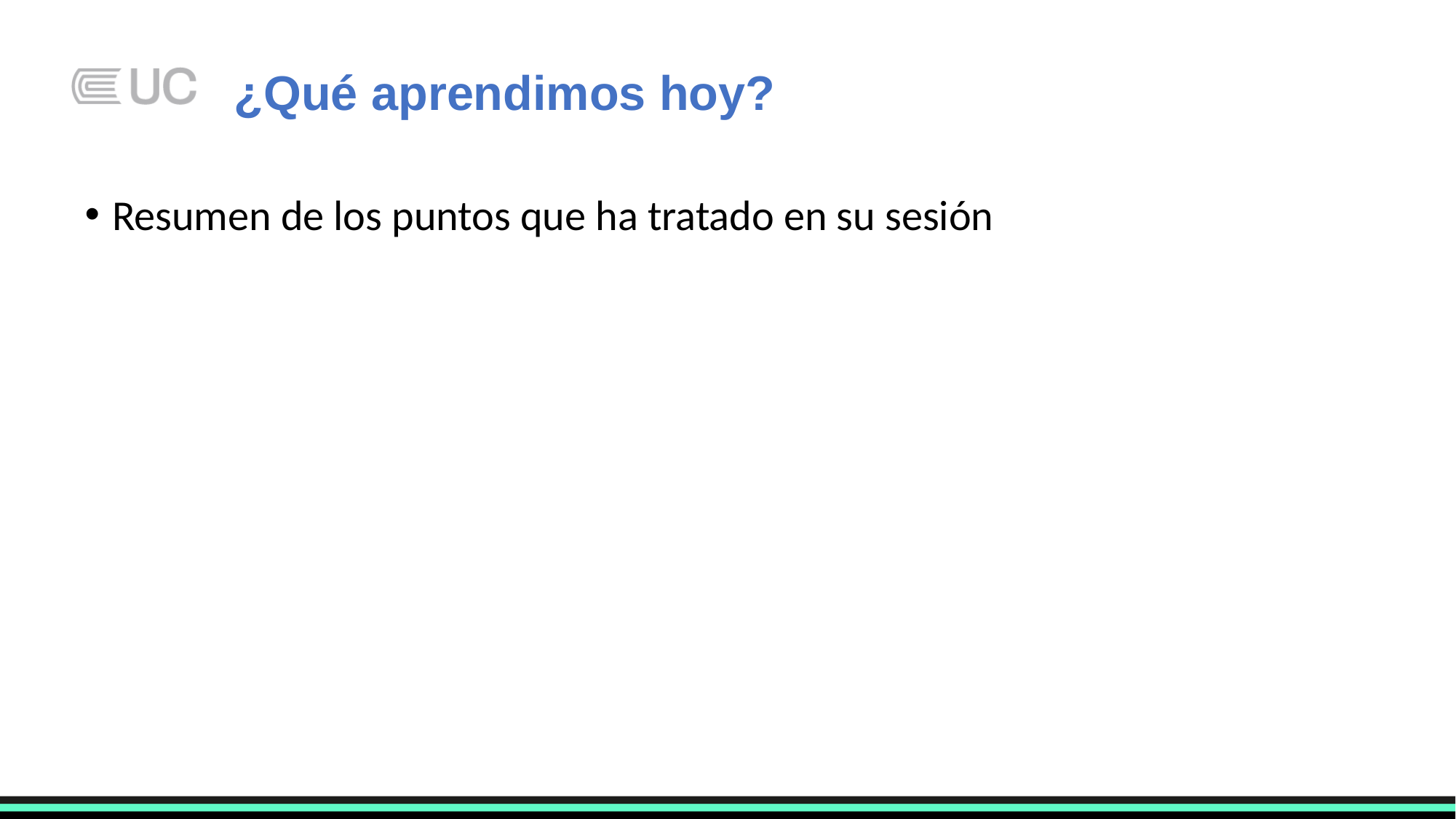

# ¿Qué aprendimos hoy?
Resumen de los puntos que ha tratado en su sesión